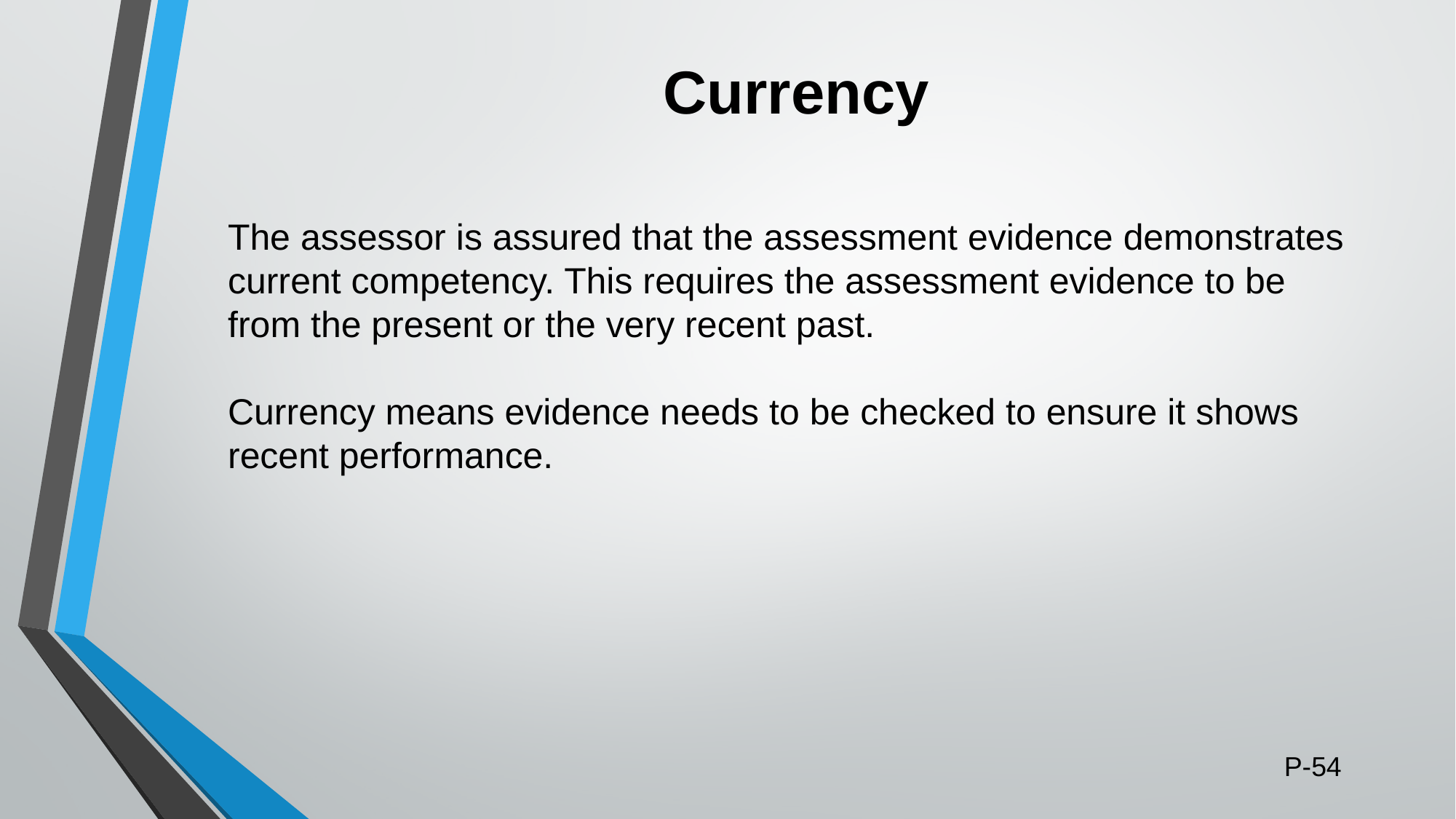

# Currency

The assessor is assured that the assessment evidence demonstrates current competency. This requires the assessment evidence to be from the present or the very recent past.

Currency means evidence needs to be checked to ensure it shows recent performance.
P-54